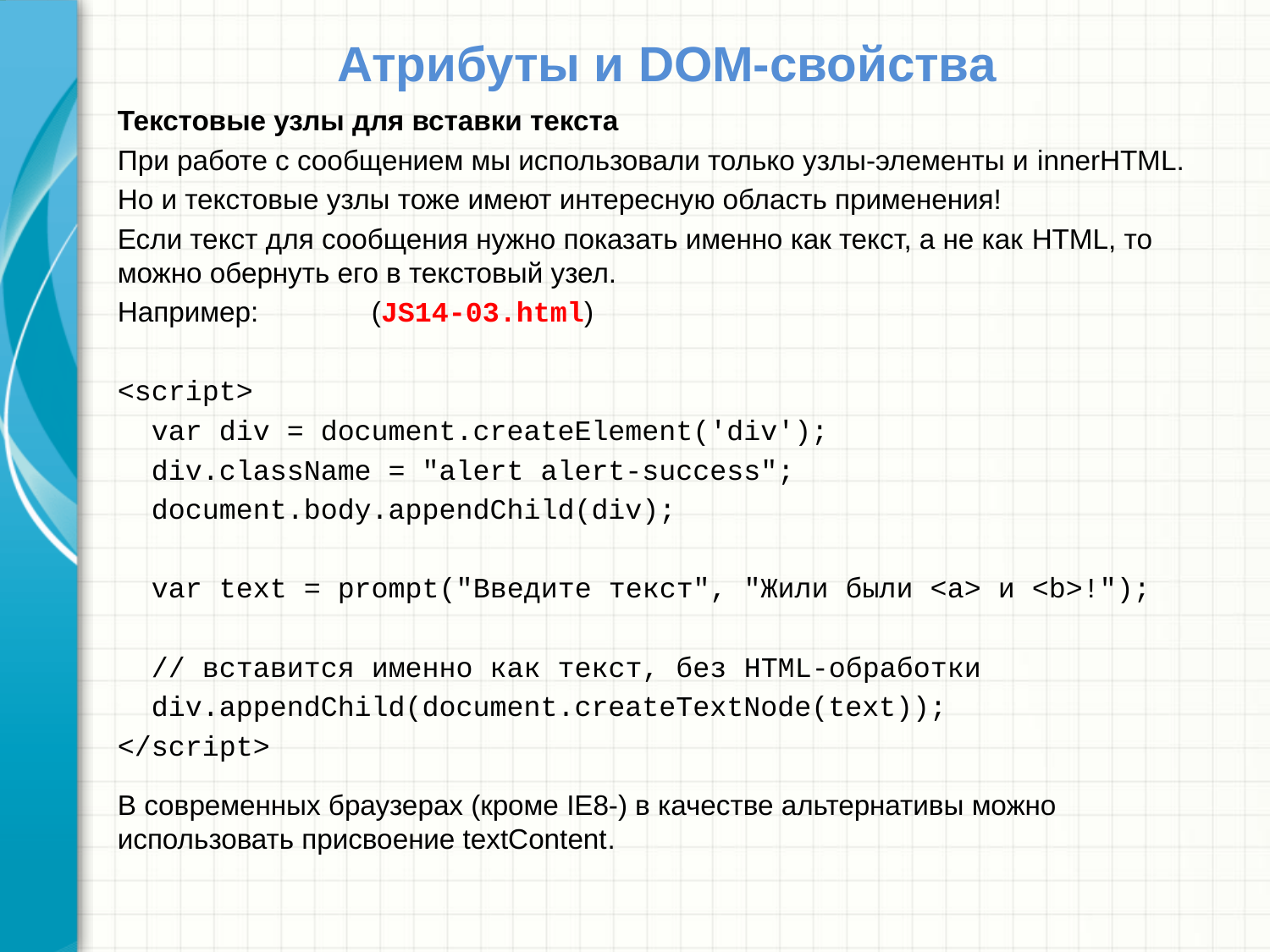

# Атрибуты и DOM-свойства
Текстовые узлы для вставки текста
При работе с сообщением мы использовали только узлы-элементы и innerHTML.
Но и текстовые узлы тоже имеют интересную область применения!
Если текст для сообщения нужно показать именно как текст, а не как HTML, то можно обернуть его в текстовый узел.
Например:	(JS14-03.html)

<script>
  var div = document.createElement('div');
  div.className = "alert alert-success";
  document.body.appendChild(div);

  var text = prompt("Введите текст", "Жили были <a> и <b>!");

  // вставится именно как текст, без HTML-обработки
  div.appendChild(document.createTextNode(text));
</script>

В современных браузерах (кроме IE8-) в качестве альтернативы можно использовать присвоение textContent.